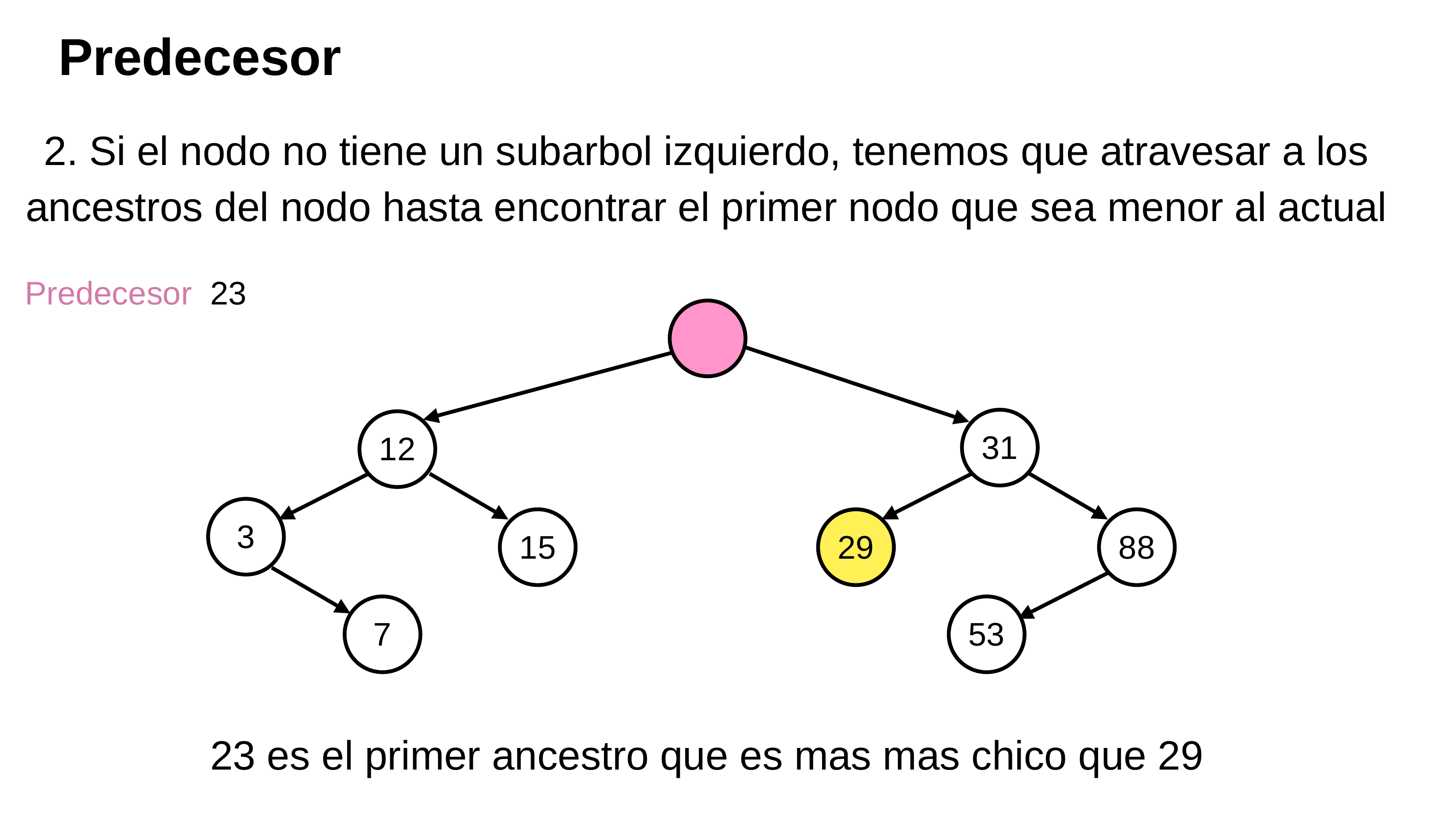

# Predecesor
2. Si el nodo no tiene un subarbol izquierdo, tenemos que atravesar a los  ancestros del nodo hasta encontrar el primer nodo que sea menor al actual
Predecesor  23

31
12

3
15
29
88

53
7
23 es el primer ancestro que es mas mas chico que 29